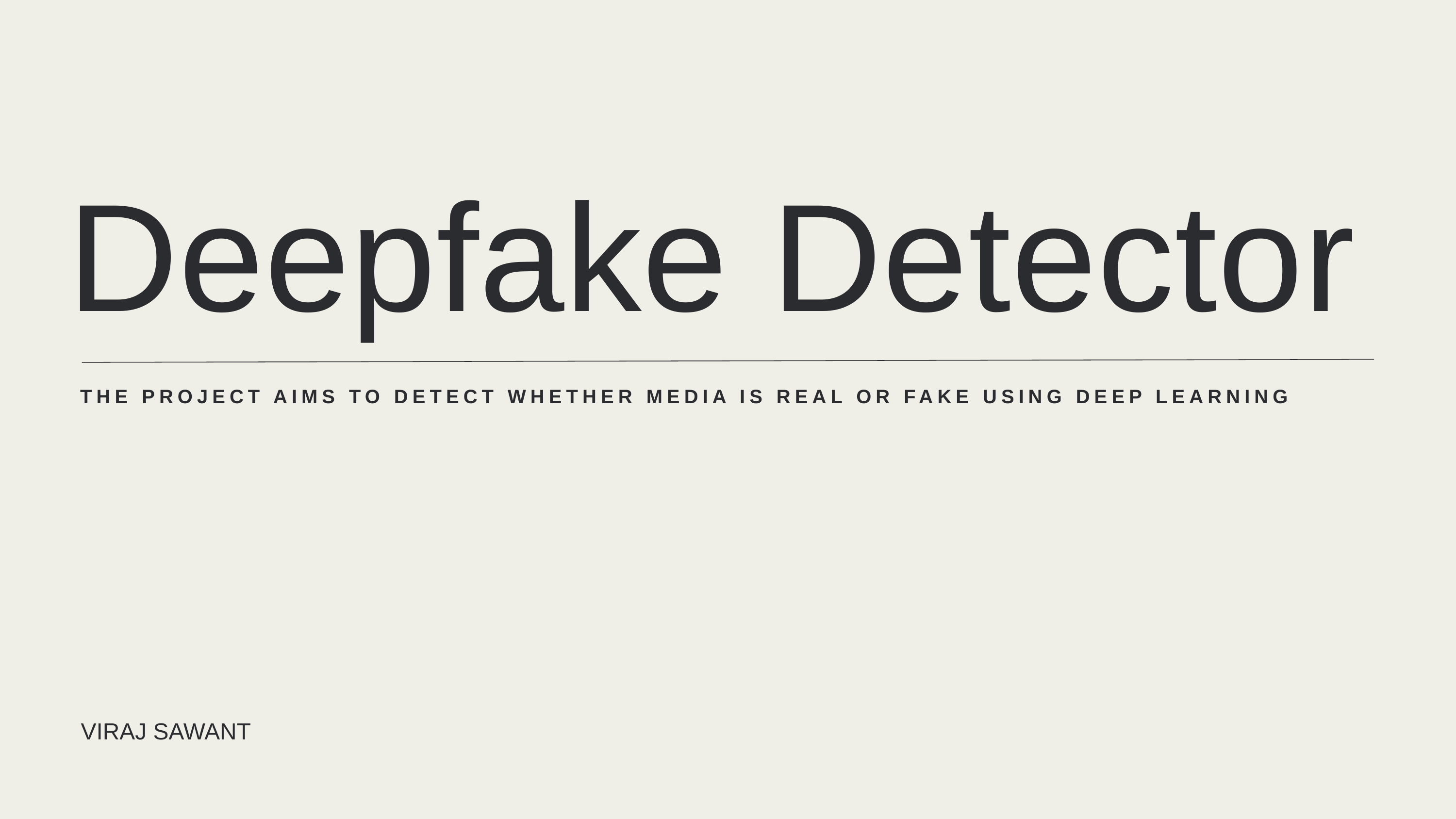

Deepfake Detector

THE PROJECT AIMS TO DETECT WHETHER MEDIA IS REAL OR FAKE USING DEEP LEARNING
VIRAJ SAWANT